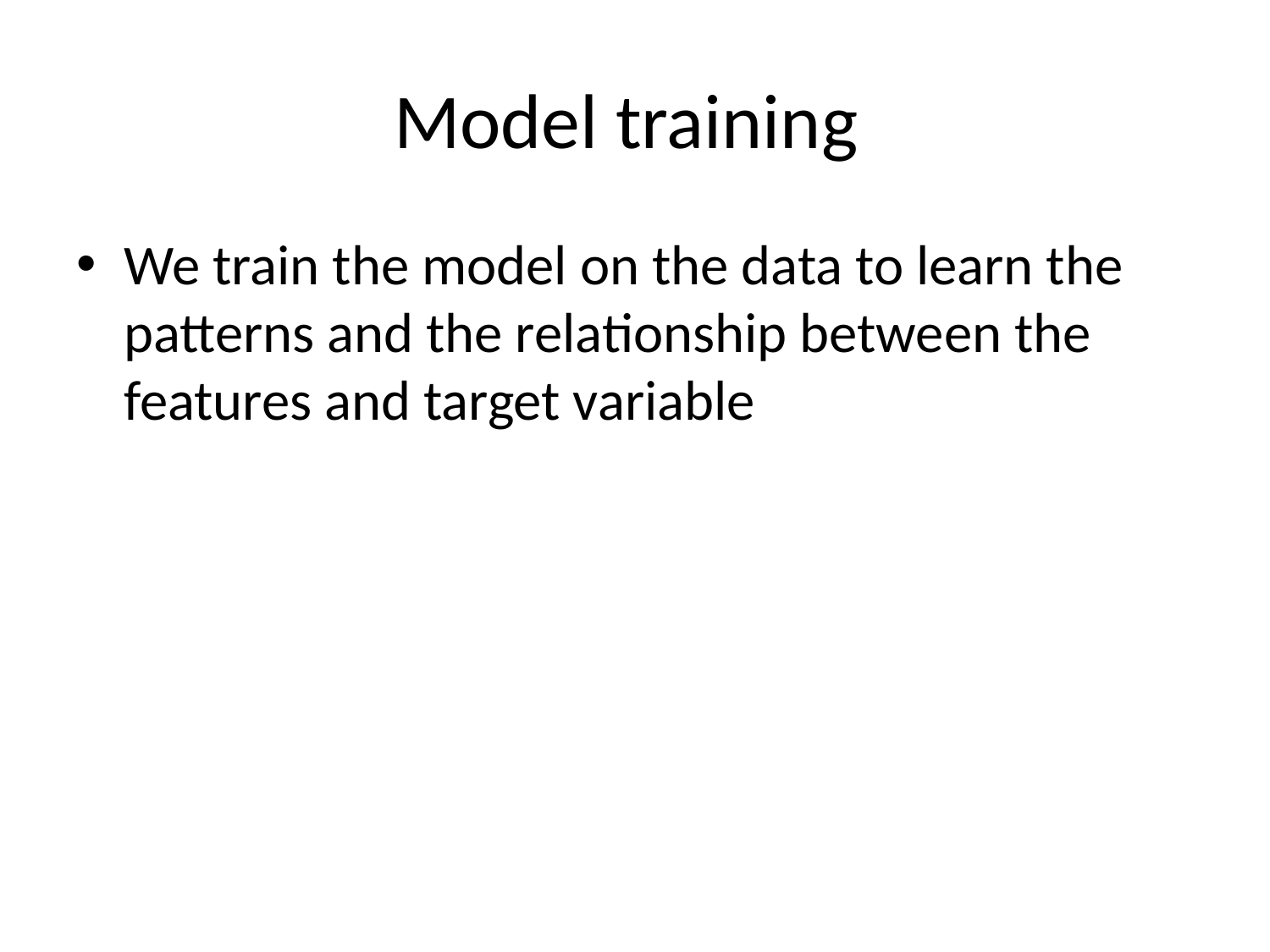

# Model training
We train the model on the data to learn the patterns and the relationship between the features and target variable